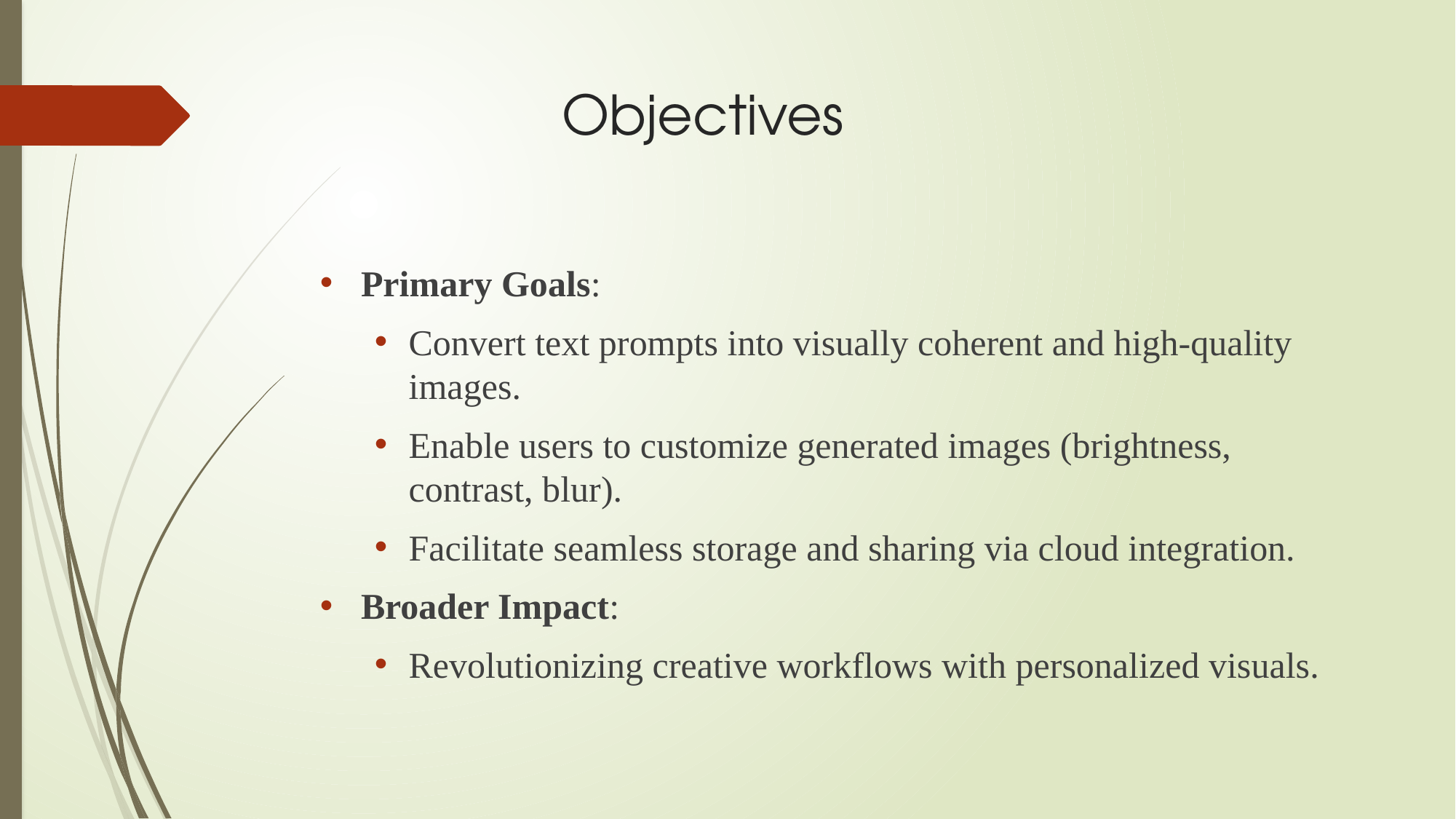

# Objectives
Primary Goals:
Convert text prompts into visually coherent and high-quality images.
Enable users to customize generated images (brightness, contrast, blur).
Facilitate seamless storage and sharing via cloud integration.
Broader Impact:
Revolutionizing creative workflows with personalized visuals.